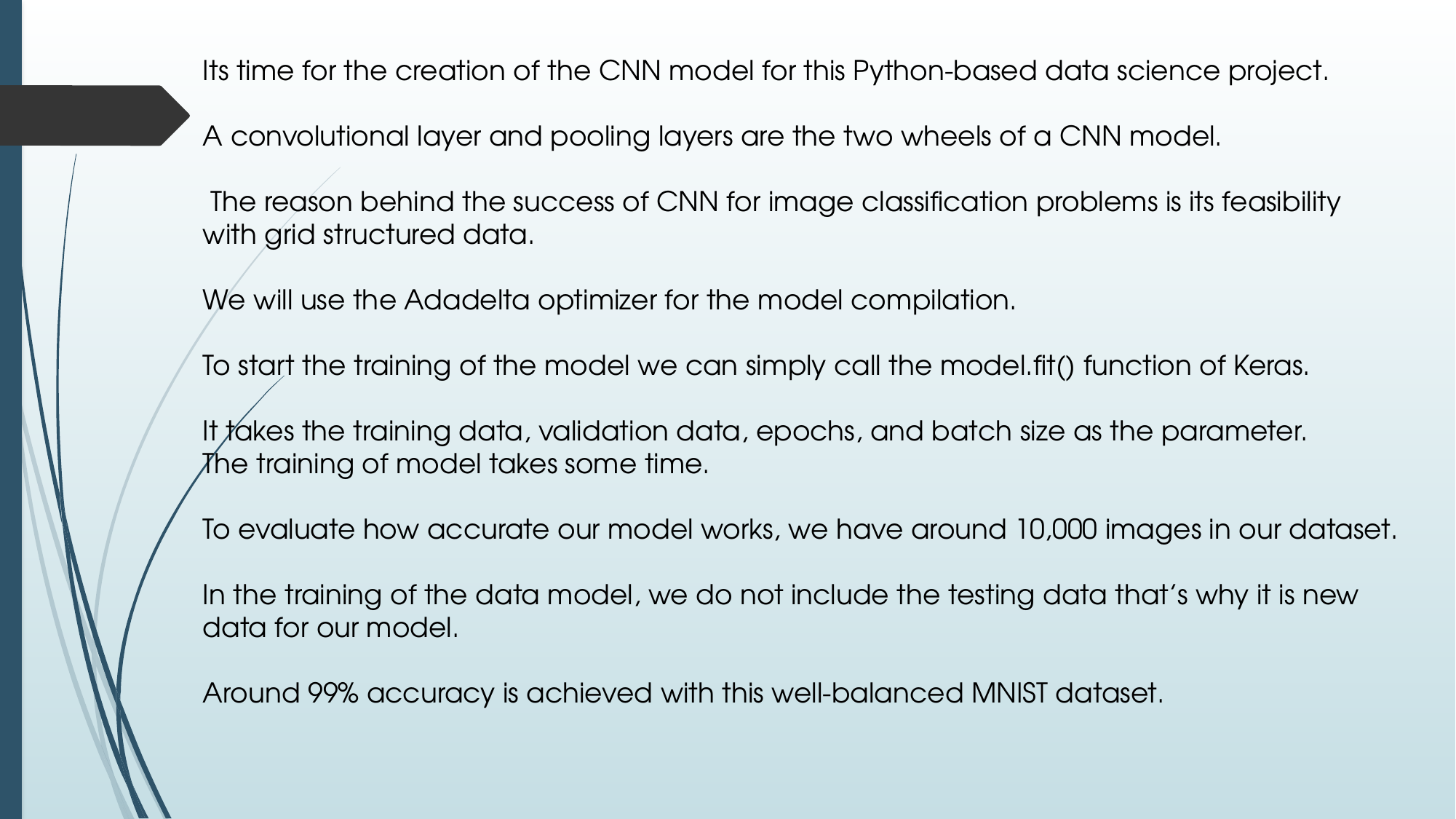

Its time for the creation of the CNN model for this Python-based data science project.

A convolutional layer and pooling layers are the two wheels of a CNN model.

 The reason behind the success of CNN for image classification problems is its feasibility with grid structured data.

We will use the Adadelta optimizer for the model compilation.

To start the training of the model we can simply call the model.fit() function of Keras.

It takes the training data, validation data, epochs, and batch size as the parameter.
The training of model takes some time.

To evaluate how accurate our model works, we have around 10,000 images in our dataset.

In the training of the data model, we do not include the testing data that’s why it is new data for our model.

Around 99% accuracy is achieved with this well-balanced MNIST dataset.